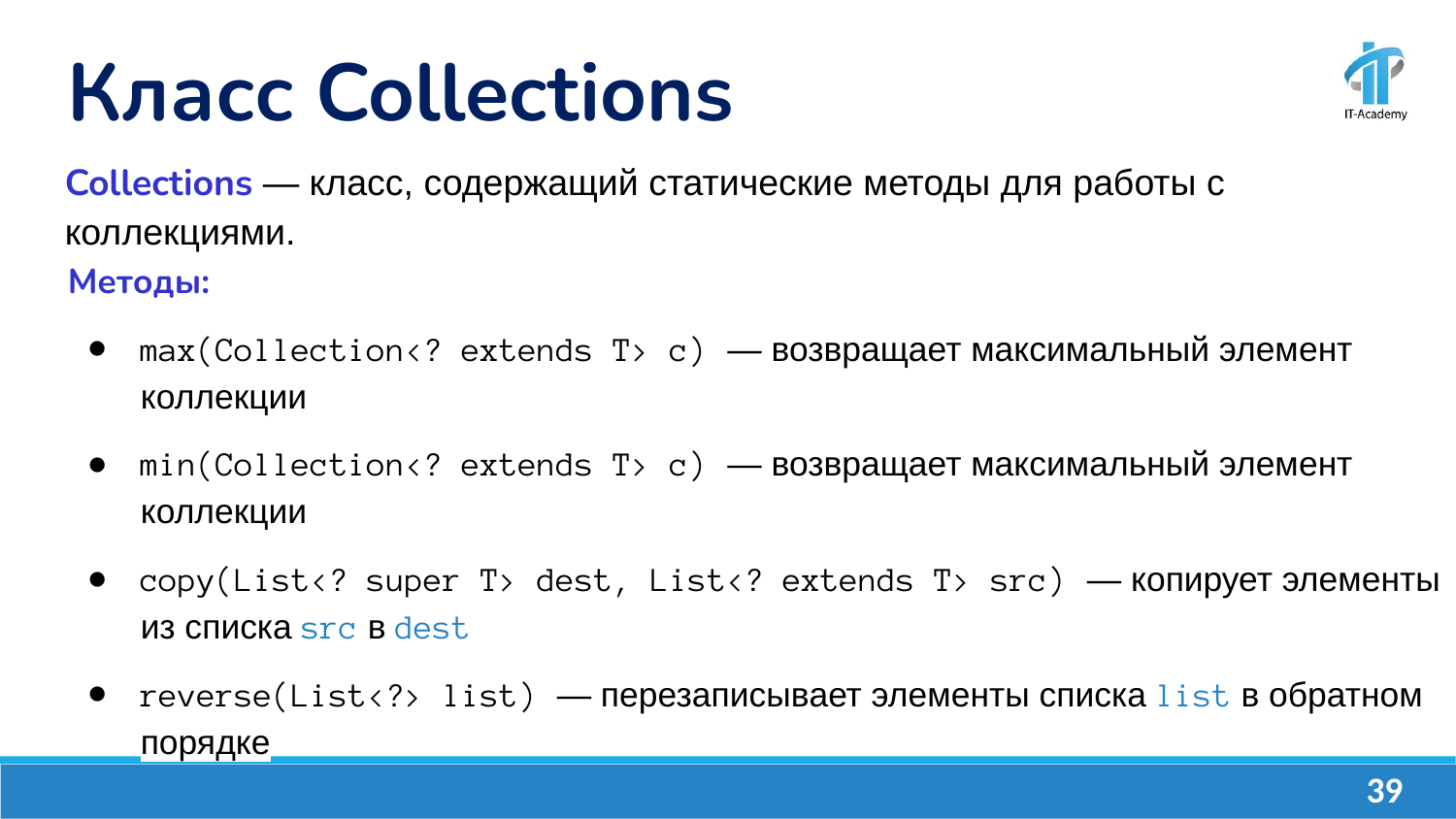

Класс Collections
Collections — класс, содержащий статические методы для работы с коллекциями.
Методы:
max(Collection<? extends T> c) — возвращает максимальный элемент коллекции
min(Collection<? extends T> c) — возвращает максимальный элемент коллекции
copy(List<? super T> dest, List<? extends T> src) — копирует элементы из списка src в dest
reverse(List<?> list) — перезаписывает элементы списка list в обратном порядке
39